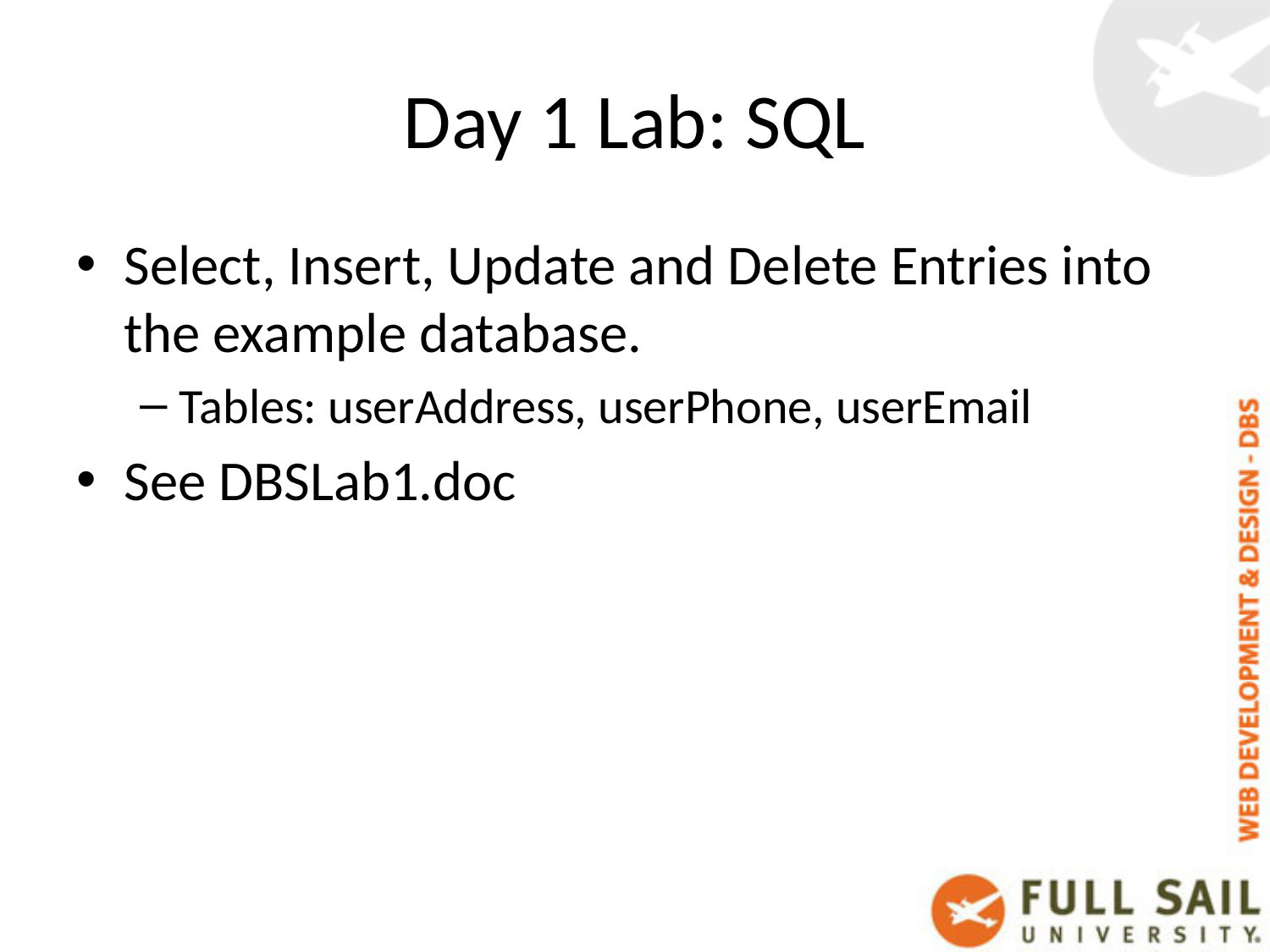

# Day 1 Lab: SQL
Select, Insert, Update and Delete Entries into the example database.
Tables: userAddress, userPhone, userEmail
See DBSLab1.doc